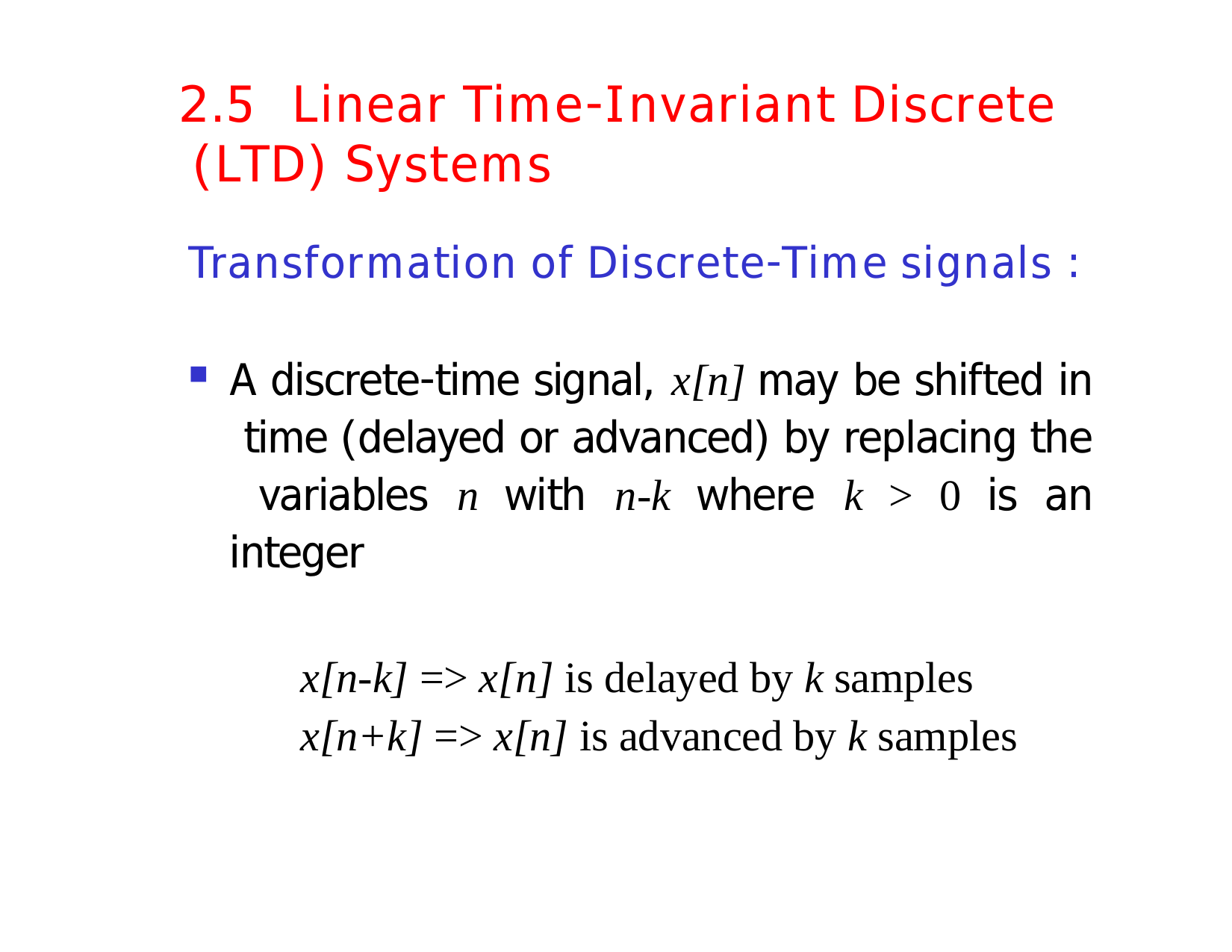

# 2.5	Linear Time-Invariant Discrete  (LTD) Systems
Transformation of Discrete-Time signals :

A discrete-time signal, x[n] may be shifted in  time (delayed or advanced) by replacing the  variables n with n-k where k > 0 is an integer

x[n-k] => x[n] is delayed by k samples
x[n+k] => x[n] is advanced by k samples
Dr. B. S. Daga  Fr.CRCE, Mumbai